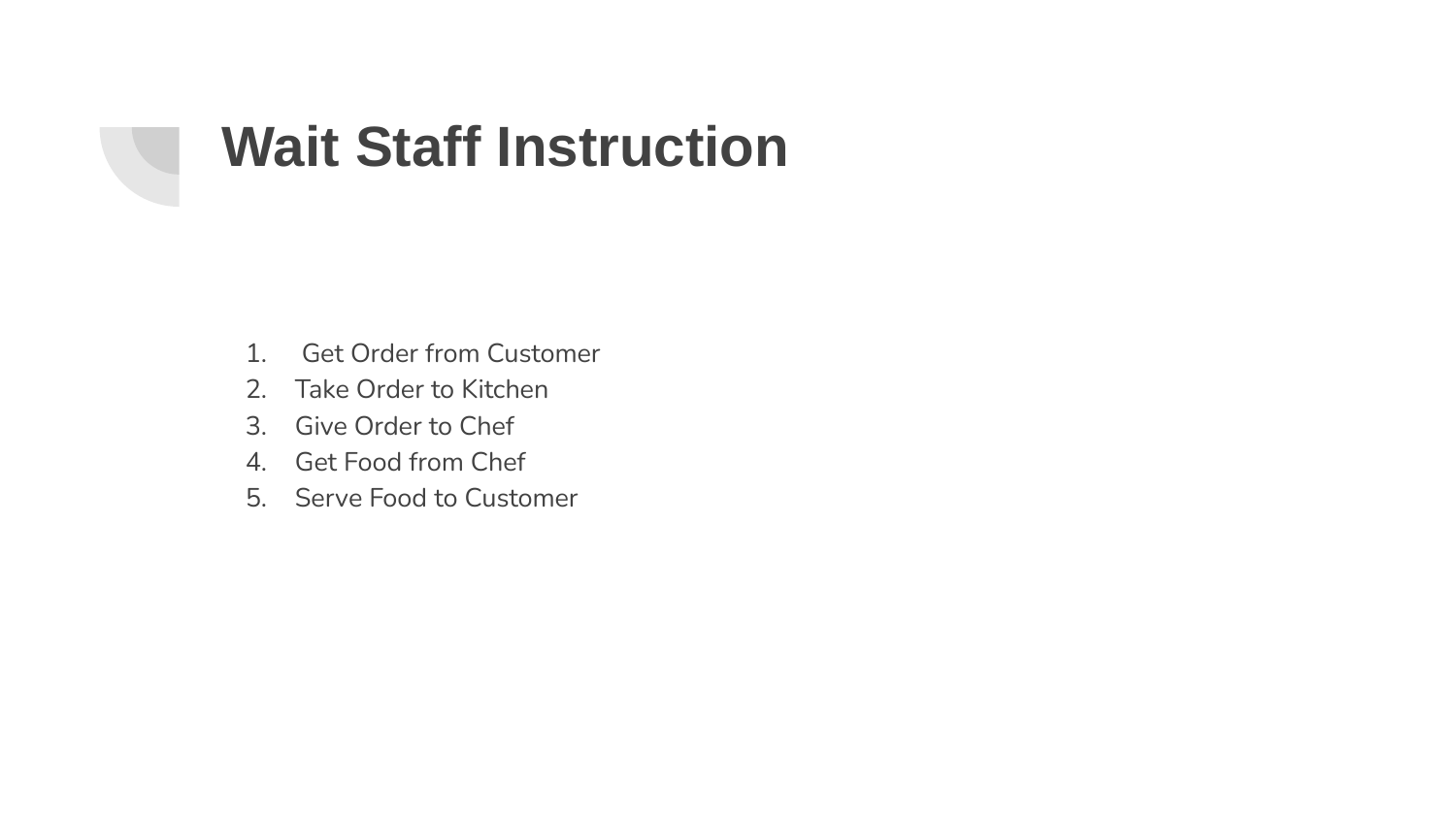

# Wait Staff Instruction
 Get Order from Customer
Take Order to Kitchen
Give Order to Chef
Get Food from Chef
Serve Food to Customer